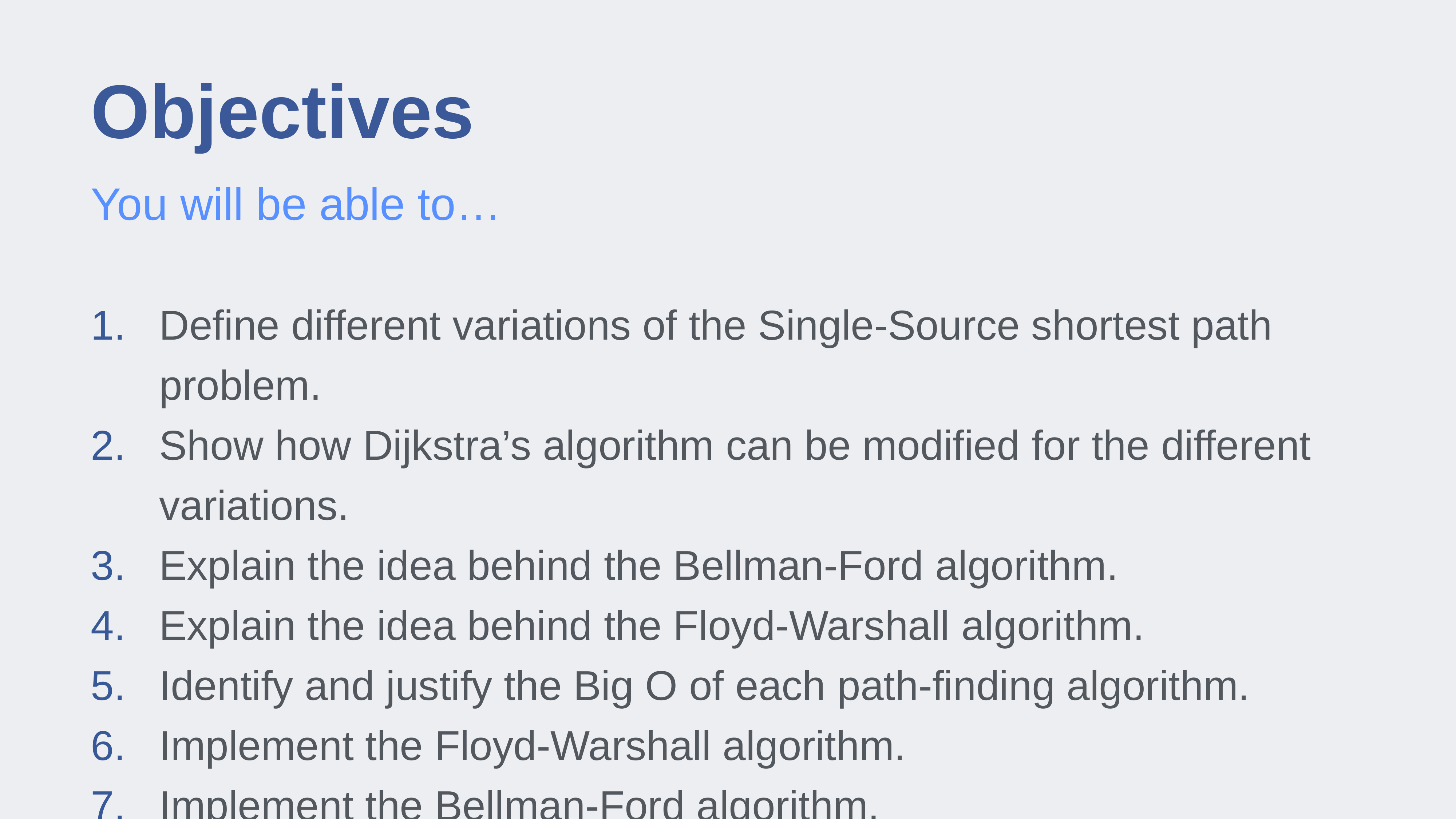

# Objectives
You will be able to…
Define different variations of the Single-Source shortest path problem.
Show how Dijkstra’s algorithm can be modified for the different variations.
Explain the idea behind the Bellman-Ford algorithm.
Explain the idea behind the Floyd-Warshall algorithm.
Identify and justify the Big O of each path-finding algorithm.
Implement the Floyd-Warshall algorithm.
Implement the Bellman-Ford algorithm.